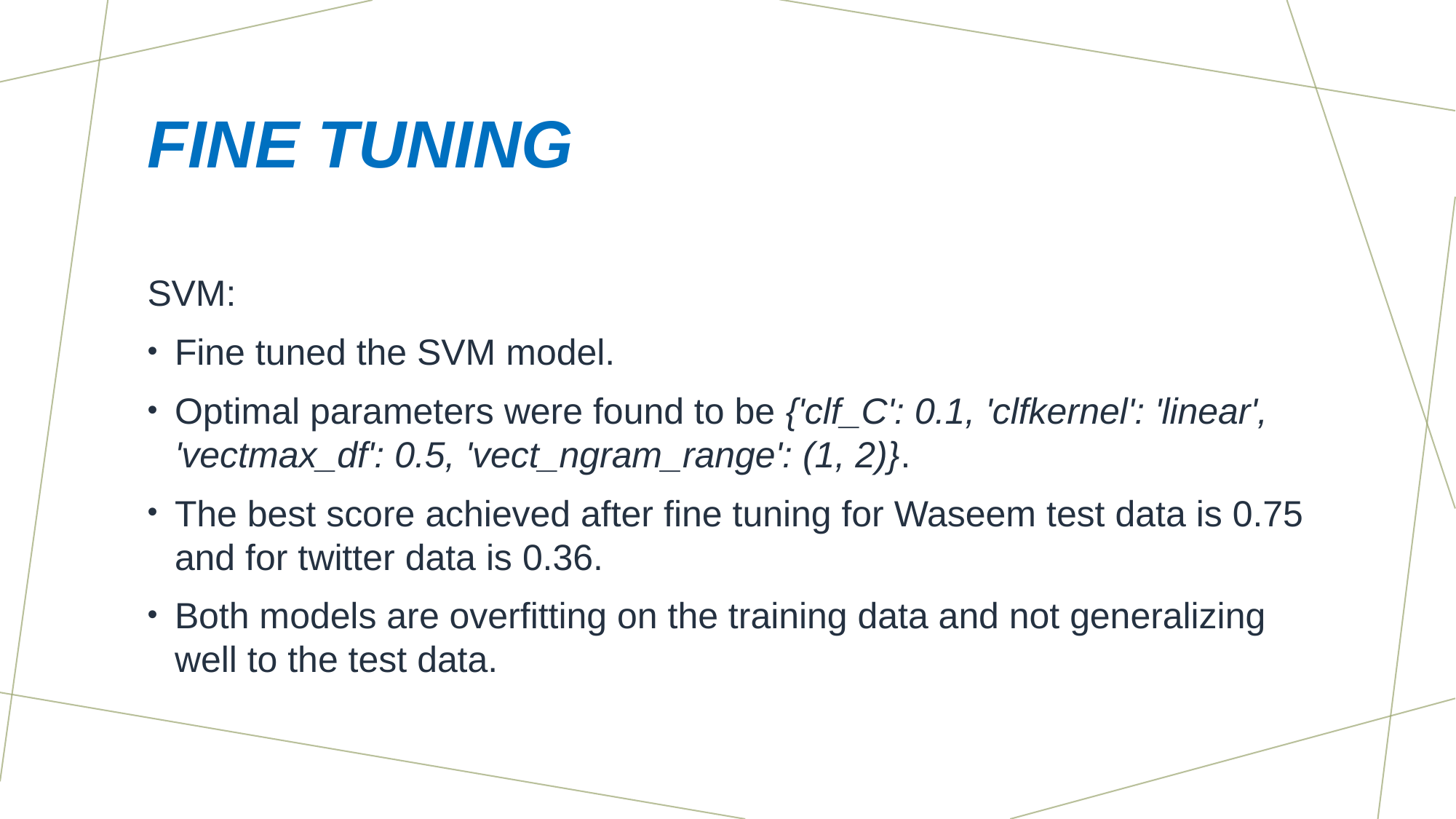

# Fine Tuning
SVM:
Fine tuned the SVM model.
Optimal parameters were found to be {'clf_C': 0.1, 'clfkernel': 'linear', 'vectmax_df': 0.5, 'vect_ngram_range': (1, 2)}.
The best score achieved after fine tuning for Waseem test data is 0.75 and for twitter data is 0.36.
Both models are overfitting on the training data and not generalizing well to the test data.